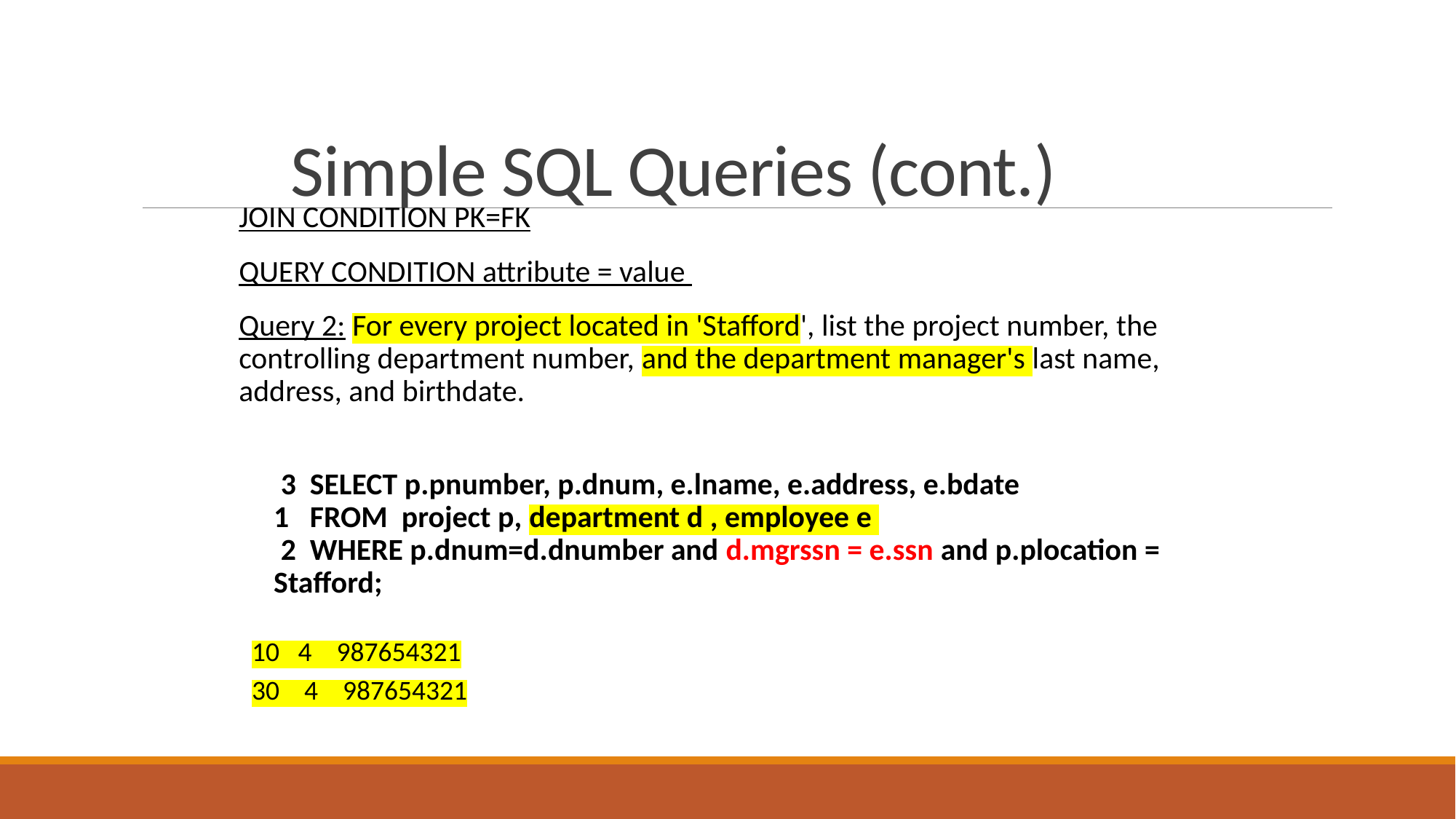

# Simple SQL Queries (cont.)
JOIN CONDITION PK=FK
QUERY CONDITION attribute = value
Query 2: For every project located in 'Stafford', list the project number, the controlling department number, and the department manager's last name, address, and birthdate.

	 3  SELECT p.pnumber, p.dnum, e.lname, e.address, e.bdate
1   FROM  project p, department d , employee e
 2  WHERE p.dnum=d.dnumber and d.mgrssn = e.ssn and p.plocation = Stafford;
10   4    987654321
30    4    987654321